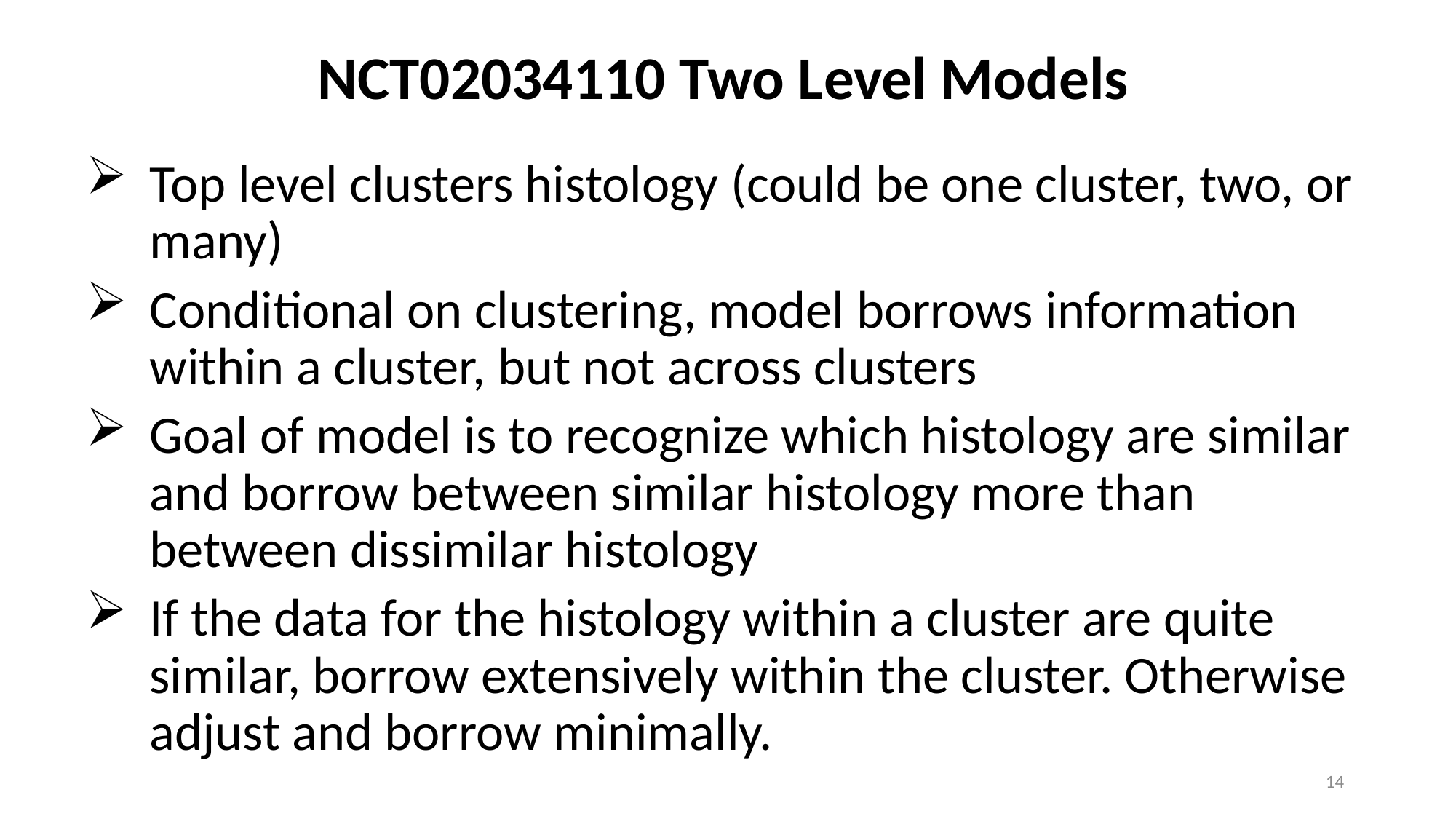

# NCT02034110 Two Level Models
Top level clusters histology (could be one cluster, two, or many)
Conditional on clustering, model borrows information within a cluster, but not across clusters
Goal of model is to recognize which histology are similar and borrow between similar histology more than between dissimilar histology
If the data for the histology within a cluster are quite similar, borrow extensively within the cluster. Otherwise adjust and borrow minimally.

14